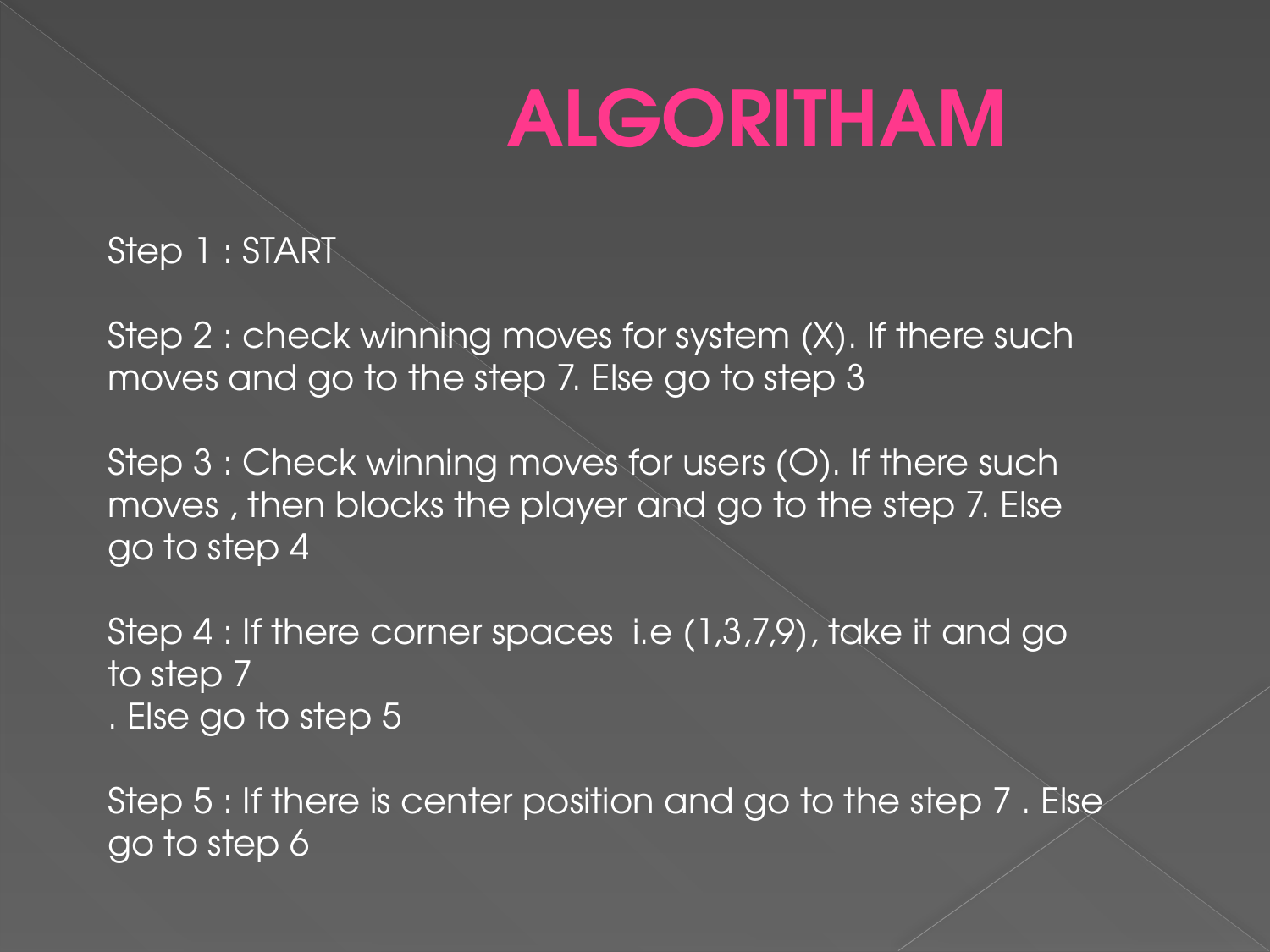

ALGORITHAM
Step 1 : START

Step 2 : check winning moves for system (X). If there such  moves and go to the step 7. Else go to step 3

Step 3 : Check winning moves for users (O). If there such  moves , then blocks the player and go to the step 7. Else go to step 4

Step 4 : If there corner spaces  i.e (1,3,7,9), take it and go to step 7
. Else go to step 5

Step 5 : If there is center position and go to the step 7 . Else go to step 6